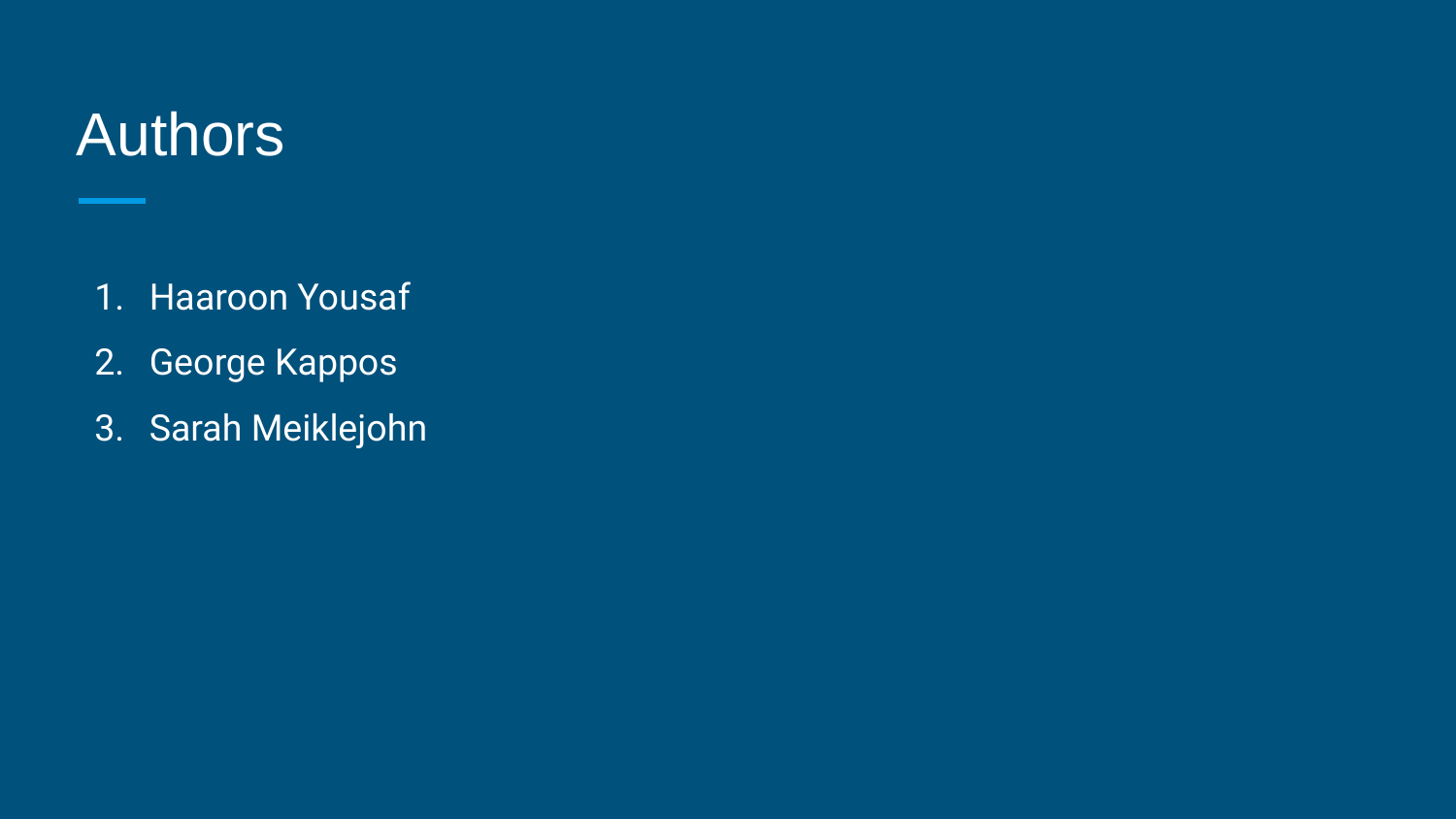

# Authors
Haaroon Yousaf
George Kappos
Sarah Meiklejohn